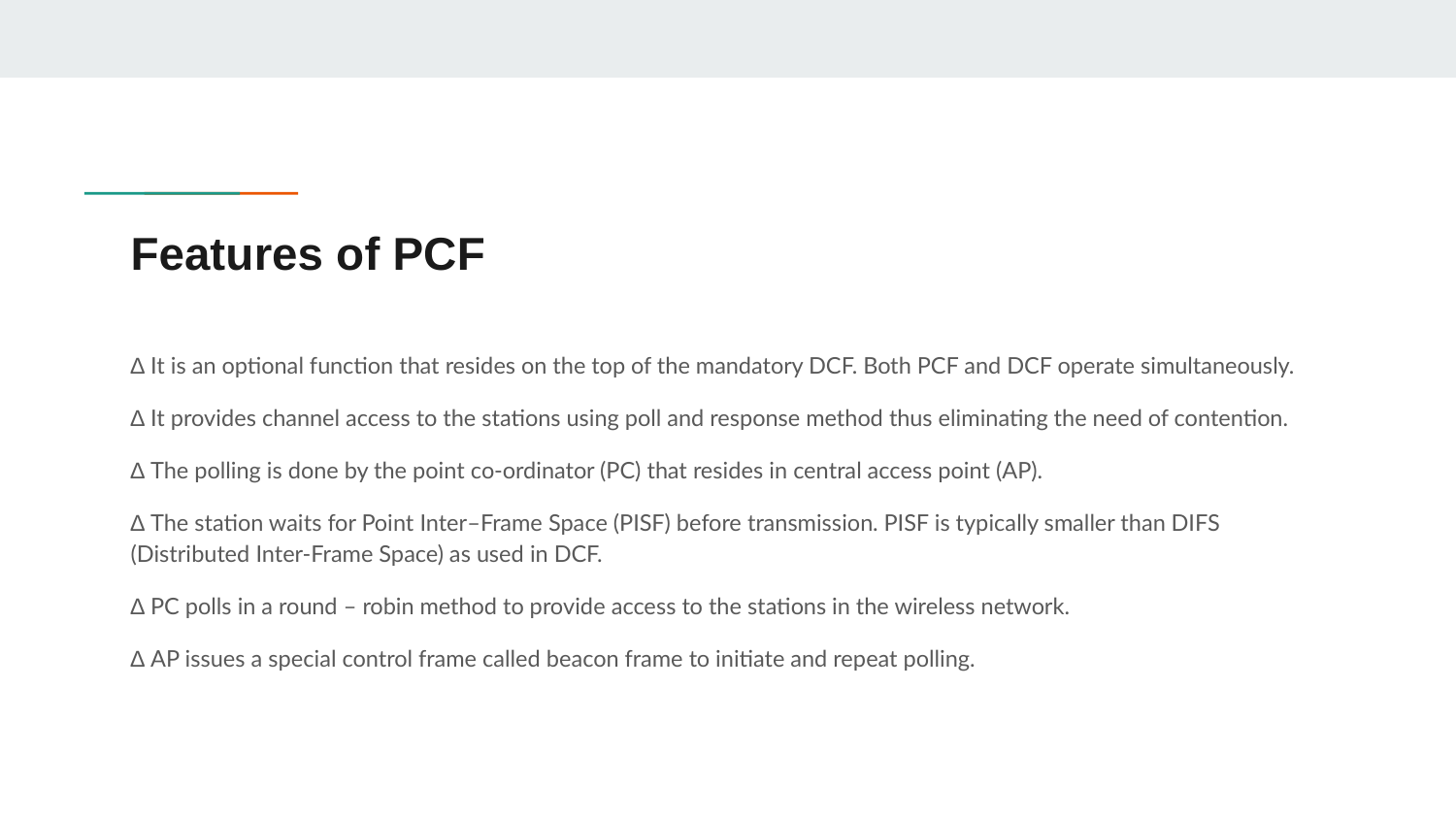

# Features of PCF
∆ It is an optional function that resides on the top of the mandatory DCF. Both PCF and DCF operate simultaneously.
∆ It provides channel access to the stations using poll and response method thus eliminating the need of contention.
∆ The polling is done by the point co-ordinator (PC) that resides in central access point (AP).
∆ The station waits for Point Inter–Frame Space (PISF) before transmission. PISF is typically smaller than DIFS (Distributed Inter-Frame Space) as used in DCF.
∆ PC polls in a round – robin method to provide access to the stations in the wireless network.
∆ AP issues a special control frame called beacon frame to initiate and repeat polling.